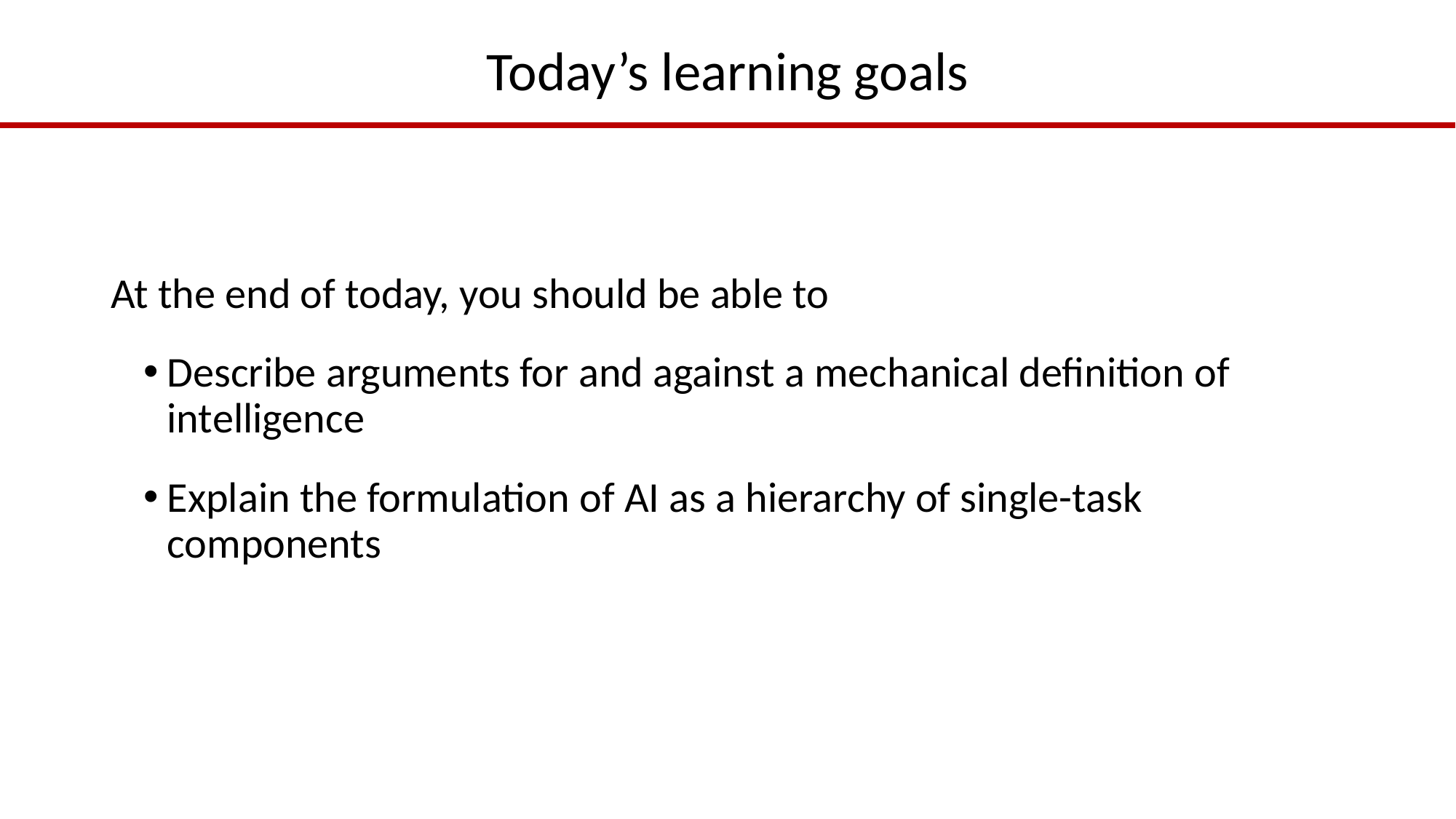

# Today’s learning goals
At the end of today, you should be able to
Describe arguments for and against a mechanical definition of intelligence
Explain the formulation of AI as a hierarchy of single-task components